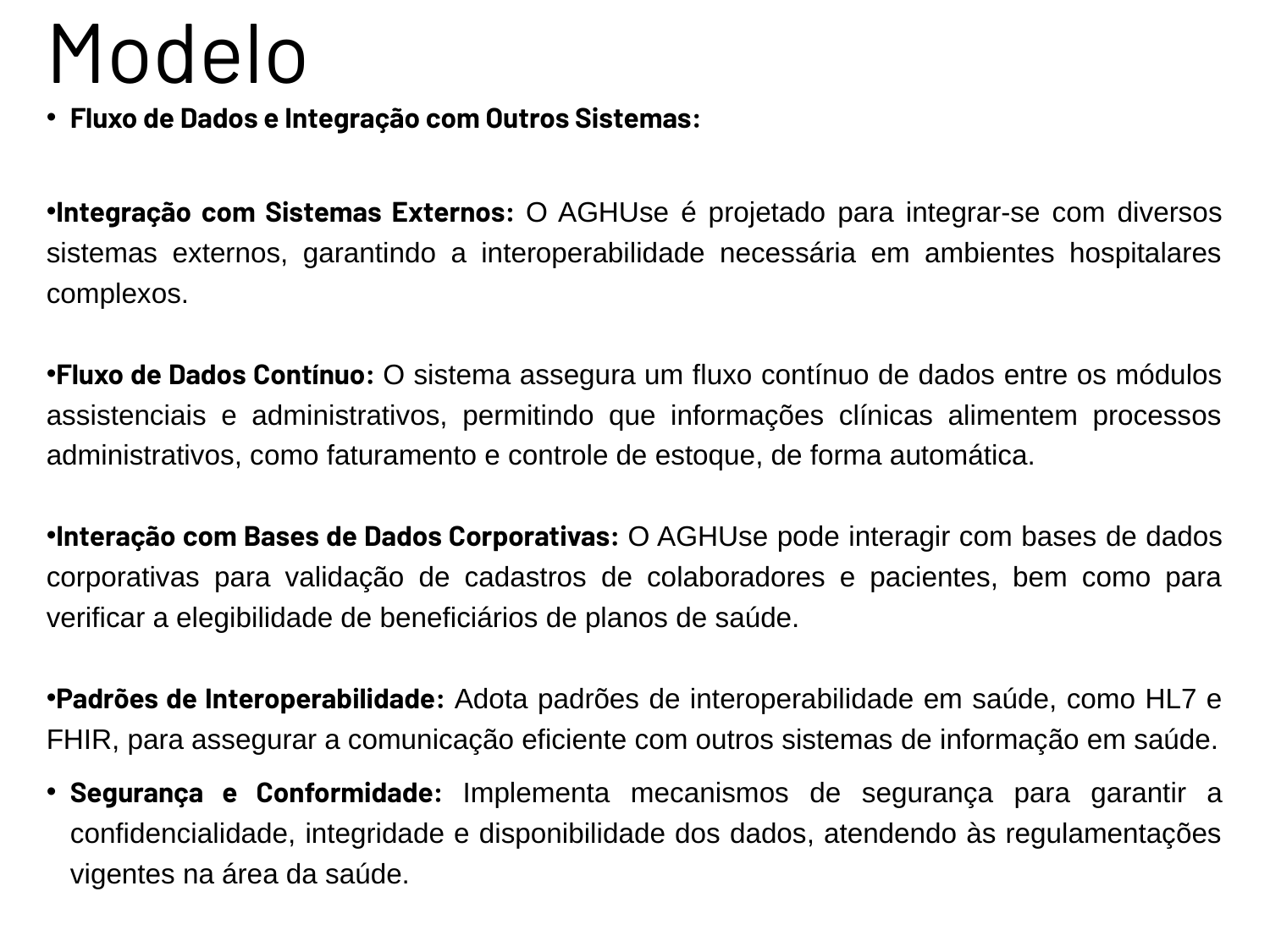

# Modelo
Fluxo de Dados e Integração com Outros Sistemas:

Integração com Sistemas Externos: O AGHUse é projetado para integrar-se com diversos sistemas externos, garantindo a interoperabilidade necessária em ambientes hospitalares complexos.

Fluxo de Dados Contínuo: O sistema assegura um fluxo contínuo de dados entre os módulos assistenciais e administrativos, permitindo que informações clínicas alimentem processos administrativos, como faturamento e controle de estoque, de forma automática.

Interação com Bases de Dados Corporativas: O AGHUse pode interagir com bases de dados corporativas para validação de cadastros de colaboradores e pacientes, bem como para verificar a elegibilidade de beneficiários de planos de saúde.

Padrões de Interoperabilidade: Adota padrões de interoperabilidade em saúde, como HL7 e FHIR, para assegurar a comunicação eficiente com outros sistemas de informação em saúde.
Segurança e Conformidade: Implementa mecanismos de segurança para garantir a confidencialidade, integridade e disponibilidade dos dados, atendendo às regulamentações vigentes na área da saúde.